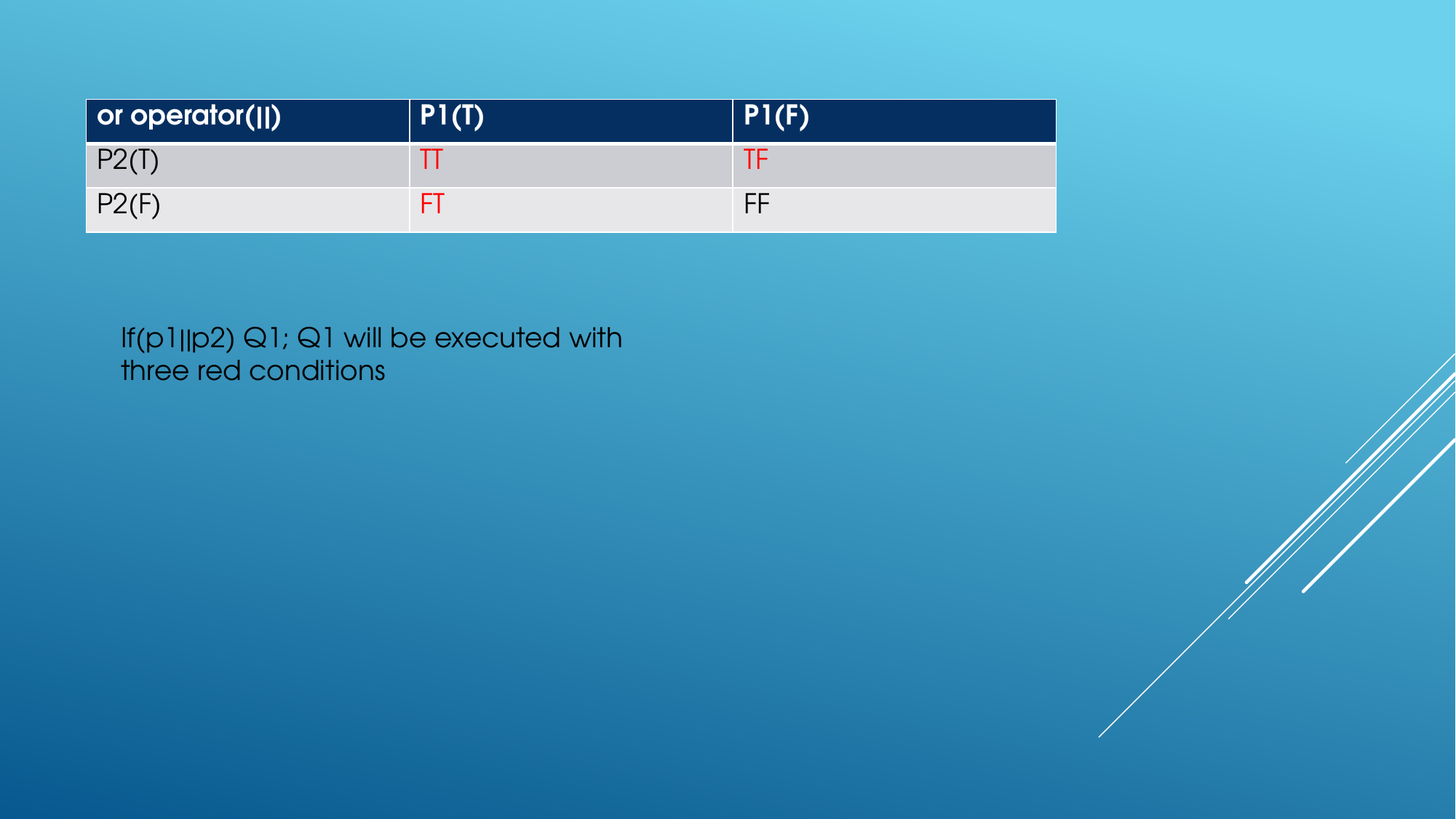

| or operator(||) | P1(T) | P1(F) |
| --- | --- | --- |
| P2(T) | TT | TF |
| P2(F) | FT | FF |
If(p1||p2) Q1; Q1 will be executed with three red conditions